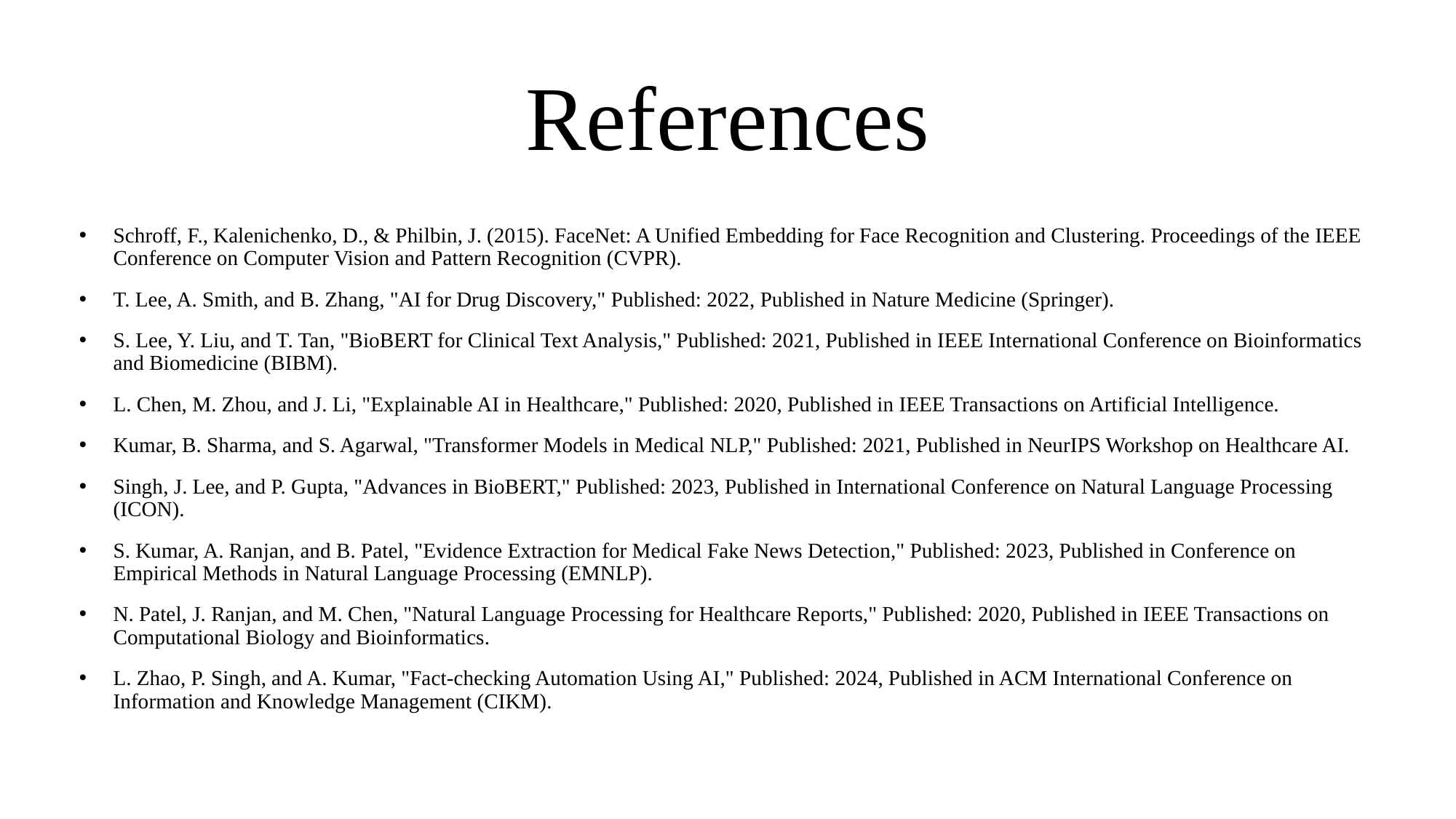

# References
Schroff, F., Kalenichenko, D., & Philbin, J. (2015). FaceNet: A Unified Embedding for Face Recognition and Clustering. Proceedings of the IEEE Conference on Computer Vision and Pattern Recognition (CVPR).
T. Lee, A. Smith, and B. Zhang, "AI for Drug Discovery," Published: 2022, Published in Nature Medicine (Springer).
S. Lee, Y. Liu, and T. Tan, "BioBERT for Clinical Text Analysis," Published: 2021, Published in IEEE International Conference on Bioinformatics and Biomedicine (BIBM).
L. Chen, M. Zhou, and J. Li, "Explainable AI in Healthcare," Published: 2020, Published in IEEE Transactions on Artificial Intelligence.
Kumar, B. Sharma, and S. Agarwal, "Transformer Models in Medical NLP," Published: 2021, Published in NeurIPS Workshop on Healthcare AI.
Singh, J. Lee, and P. Gupta, "Advances in BioBERT," Published: 2023, Published in International Conference on Natural Language Processing (ICON).
S. Kumar, A. Ranjan, and B. Patel, "Evidence Extraction for Medical Fake News Detection," Published: 2023, Published in Conference on Empirical Methods in Natural Language Processing (EMNLP).
N. Patel, J. Ranjan, and M. Chen, "Natural Language Processing for Healthcare Reports," Published: 2020, Published in IEEE Transactions on Computational Biology and Bioinformatics.
L. Zhao, P. Singh, and A. Kumar, "Fact-checking Automation Using AI," Published: 2024, Published in ACM International Conference on Information and Knowledge Management (CIKM).